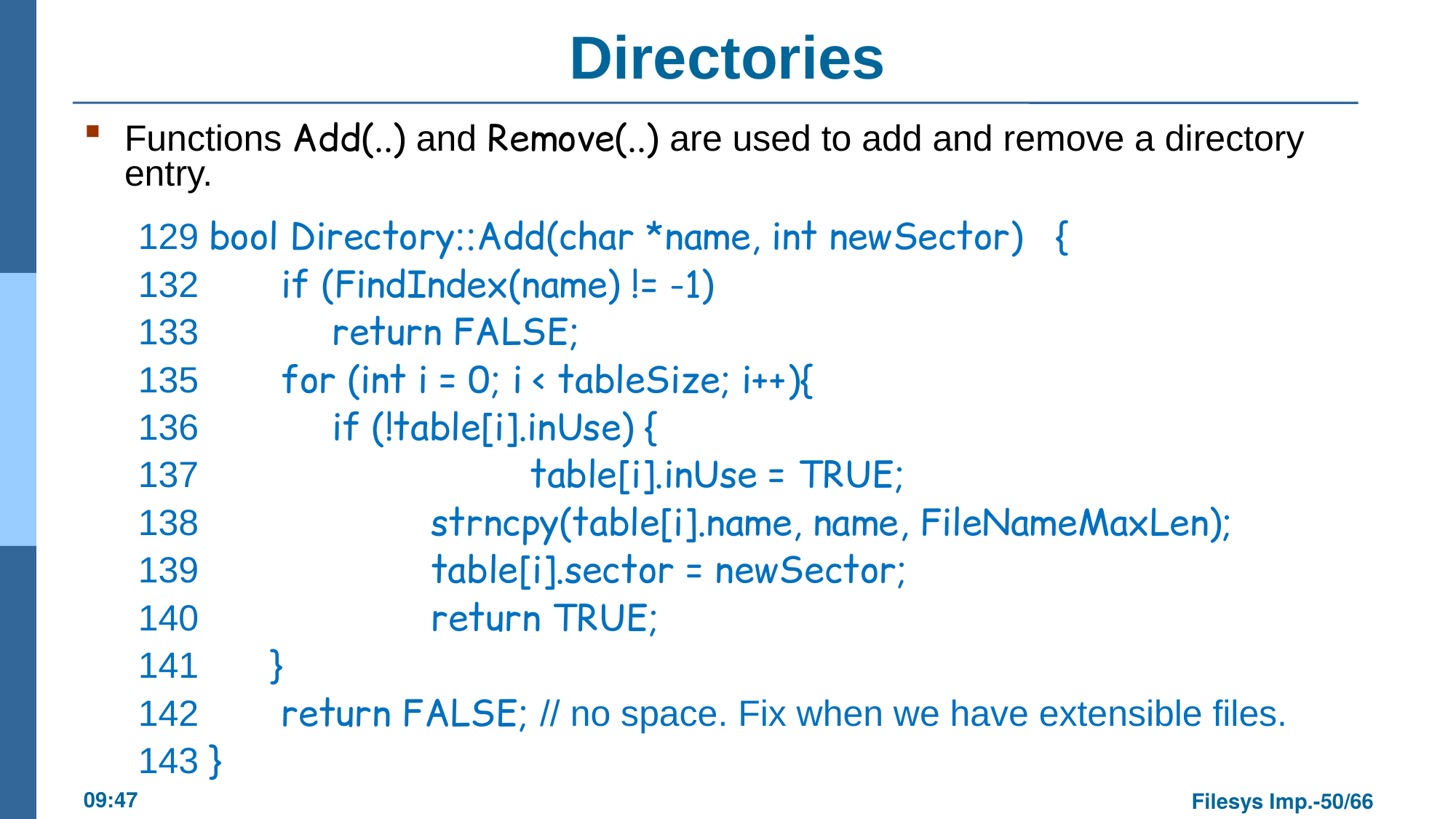

# Directories
Functions Add(..) and Remove(..) are used to add and remove a directory entry.

129 bool Directory::Add(char *name, int newSector)   {
132 	if (FindIndex(name) != -1)
133 	     return FALSE;
135 	for (int i = 0; i < tableSize; i++){
136 	     if (!table[i].inUse) {
137		   	   table[i].inUse = TRUE;
138 		    strncpy(table[i].name, name, FileNameMaxLen);
139 		    table[i].sector = newSector;
140 		    return TRUE;
141       }
142 	return FALSE; // no space. Fix when we have extensible files.
143 }